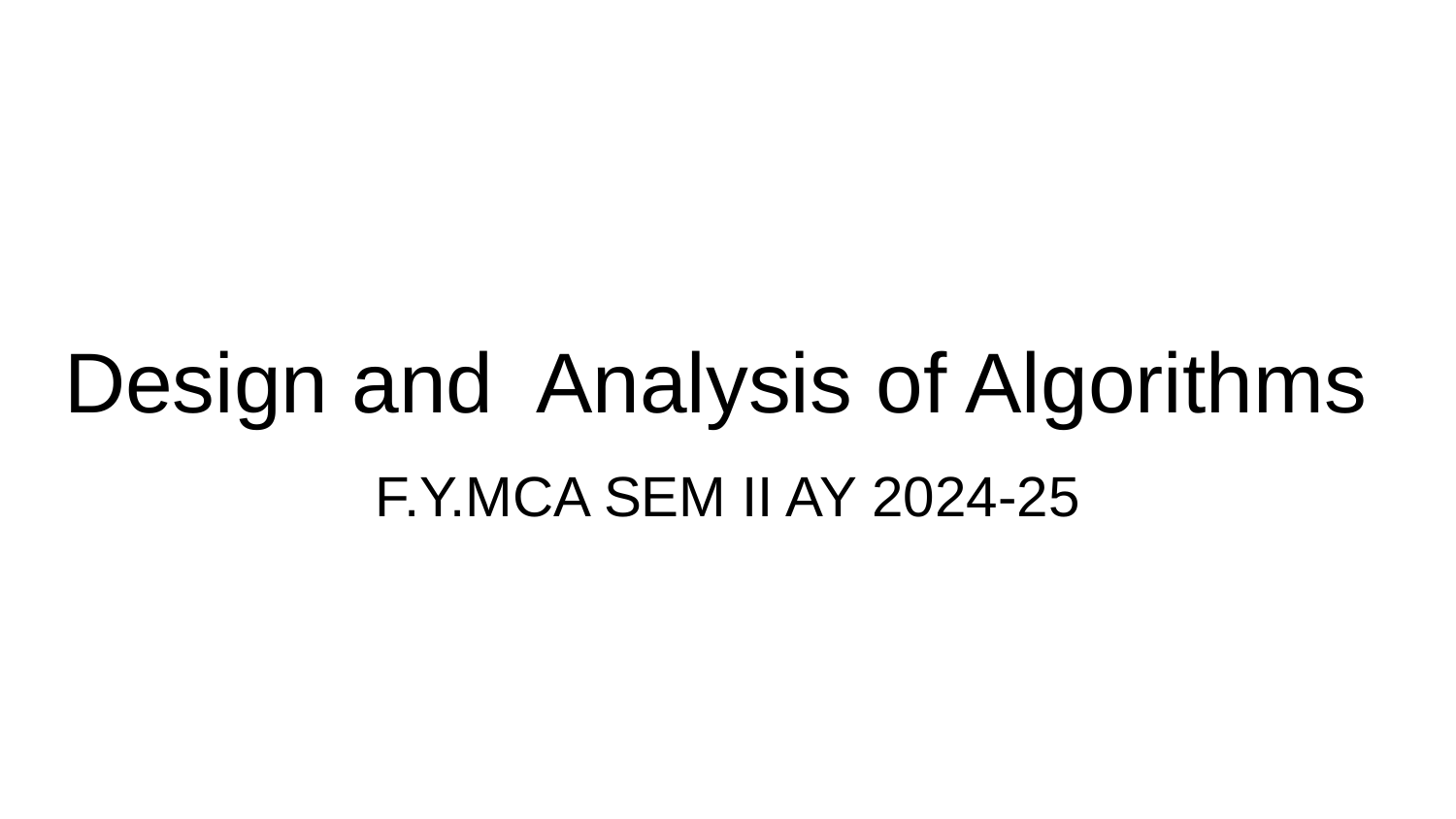

# Design and  Analysis of Algorithms
F.Y.MCA SEM II AY 2024-25